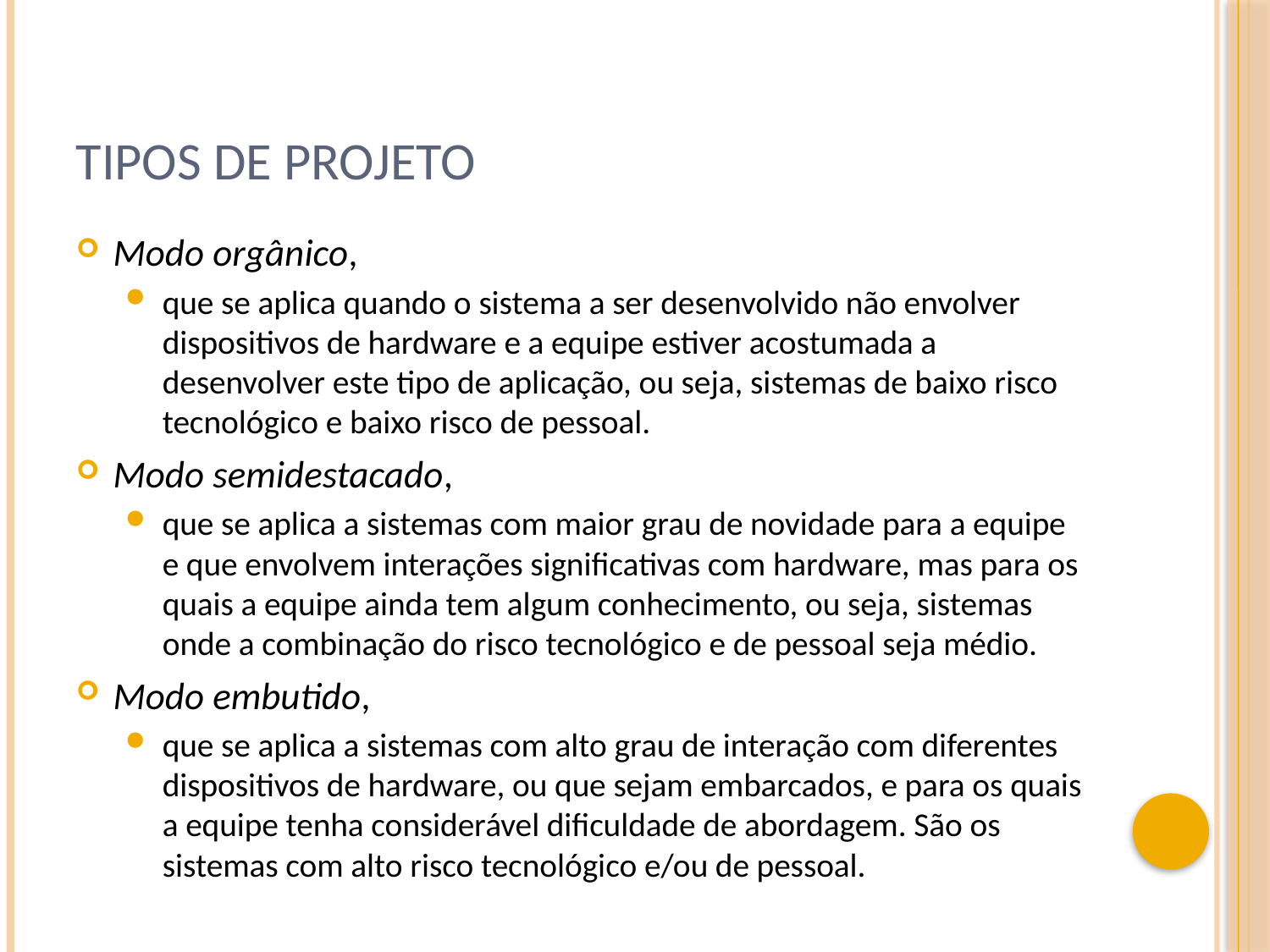

# Tipos de projeto
Modo orgânico,
que se aplica quando o sistema a ser desenvolvido não envolver dispositivos de hardware e a equipe estiver acostumada a desenvolver este tipo de aplicação, ou seja, sistemas de baixo risco tecnológico e baixo risco de pessoal.
Modo semidestacado,
que se aplica a sistemas com maior grau de novidade para a equipe e que envolvem interações significativas com hardware, mas para os quais a equipe ainda tem algum conhecimento, ou seja, sistemas onde a combinação do risco tecnológico e de pessoal seja médio.
Modo embutido,
que se aplica a sistemas com alto grau de interação com diferentes dispositivos de hardware, ou que sejam embarcados, e para os quais a equipe tenha considerável dificuldade de abordagem. São os sistemas com alto risco tecnológico e/ou de pessoal.